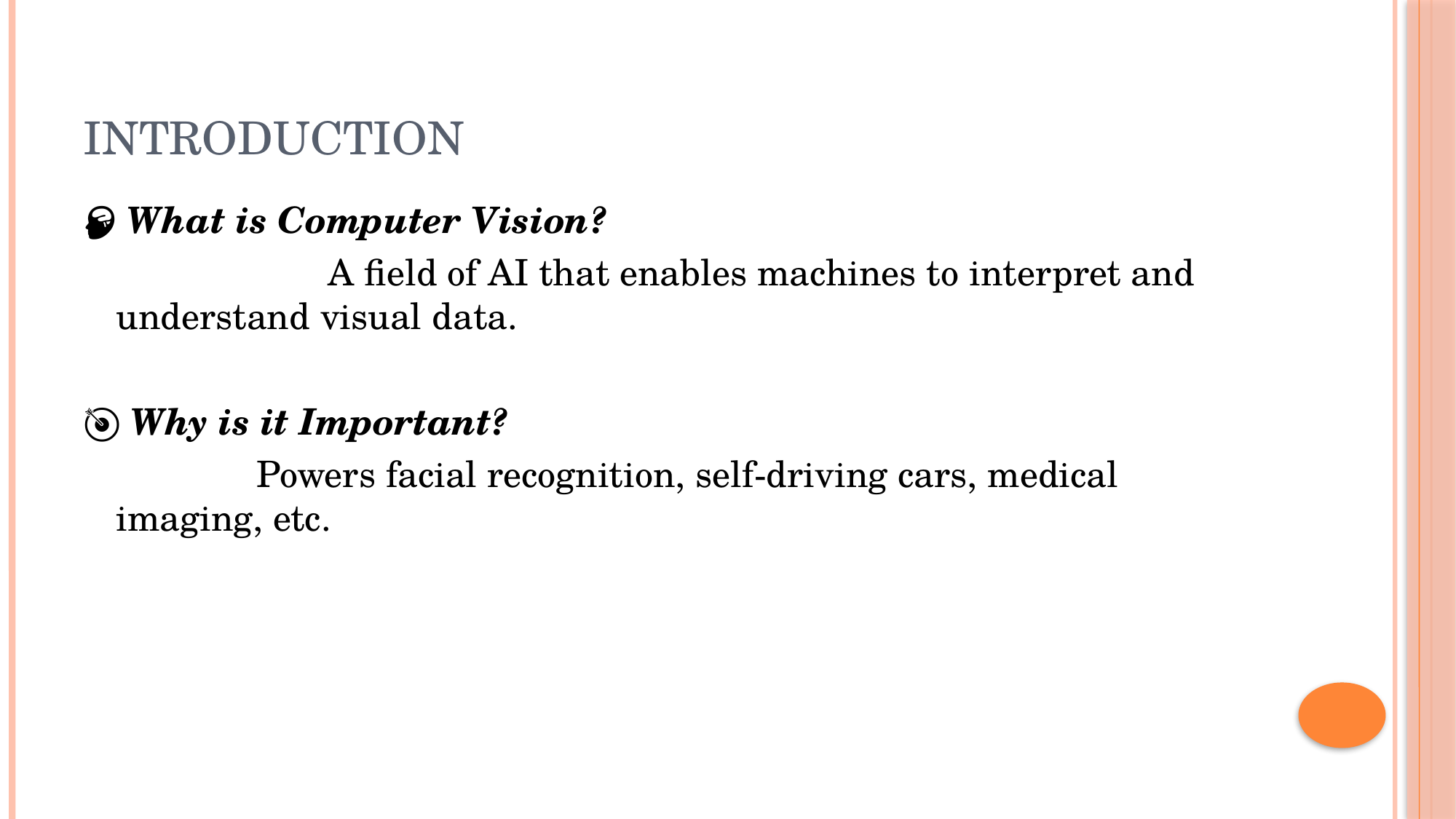

# Introduction
🧠 What is Computer Vision?
                        A field of AI that enables machines to interpret and understand visual data.

🎯 Why is it Important?
                 Powers facial recognition, self-driving cars, medical imaging, etc.